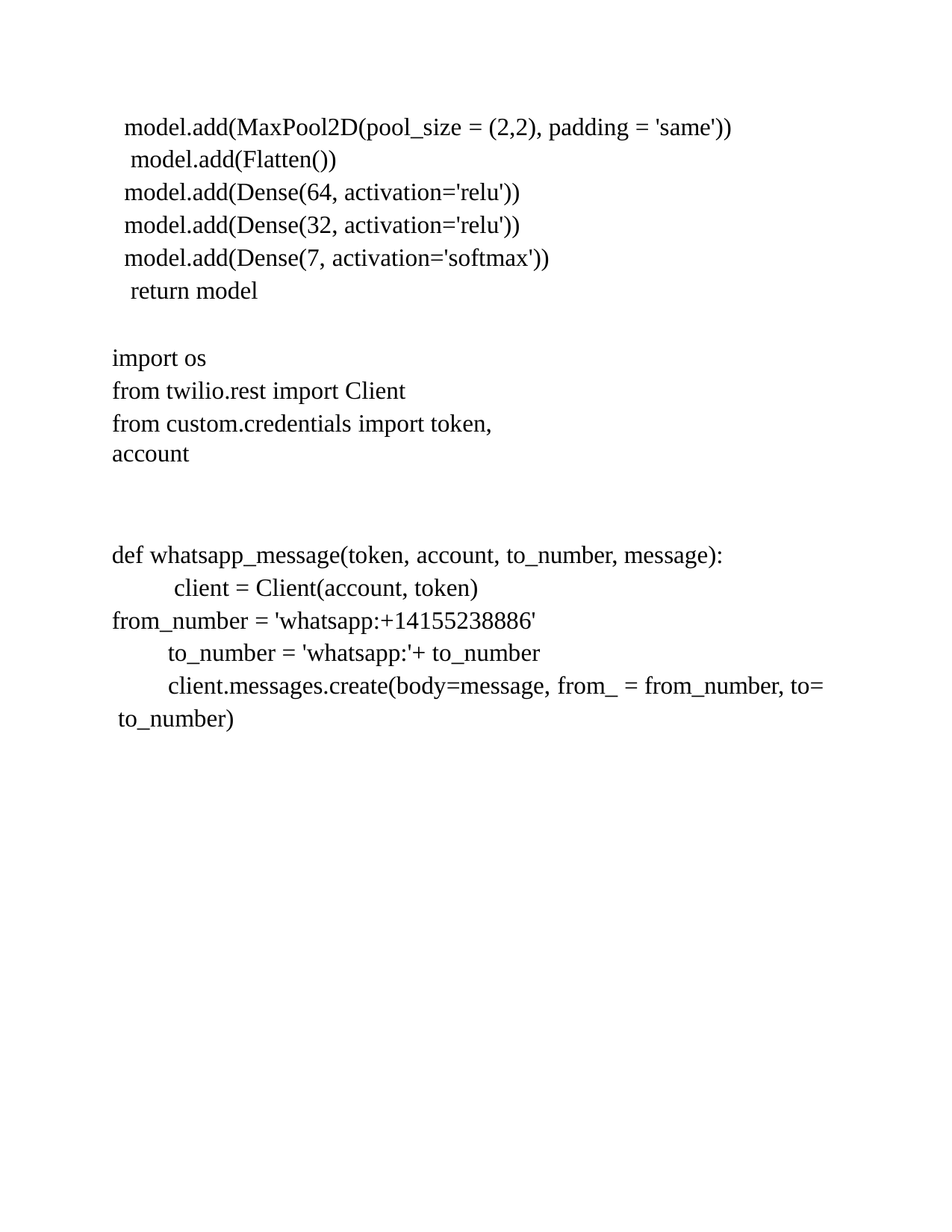

model.add(MaxPool2D(pool_size = (2,2), padding = 'same'))  model.add(Flatten())
model.add(Dense(64, activation='relu'))  model.add(Dense(32, activation='relu'))  model.add(Dense(7, activation='softmax'))  return model

import os
from twilio.rest import Client
from custom.credentials import token, account

def whatsapp_message(token, account, to_number, message):  client = Client(account, token)
from_number = 'whatsapp:+14155238886'  to_number = 'whatsapp:'+ to_number
client.messages.create(body=message, from_ = from_number, to=  to_number)